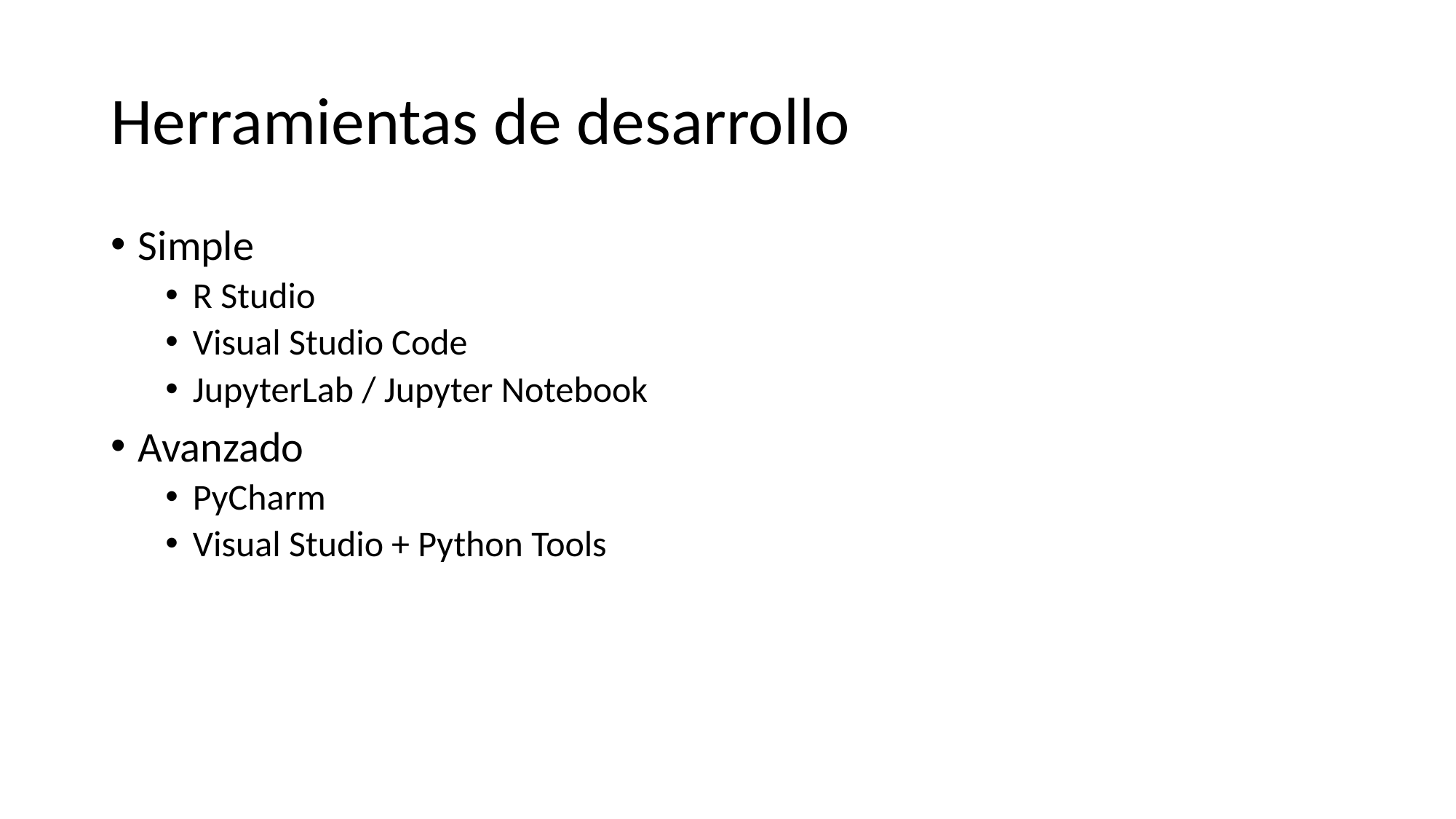

# Herramientas de desarrollo
Simple
R Studio
Visual Studio Code
JupyterLab / Jupyter Notebook
Avanzado
PyCharm
Visual Studio + Python Tools